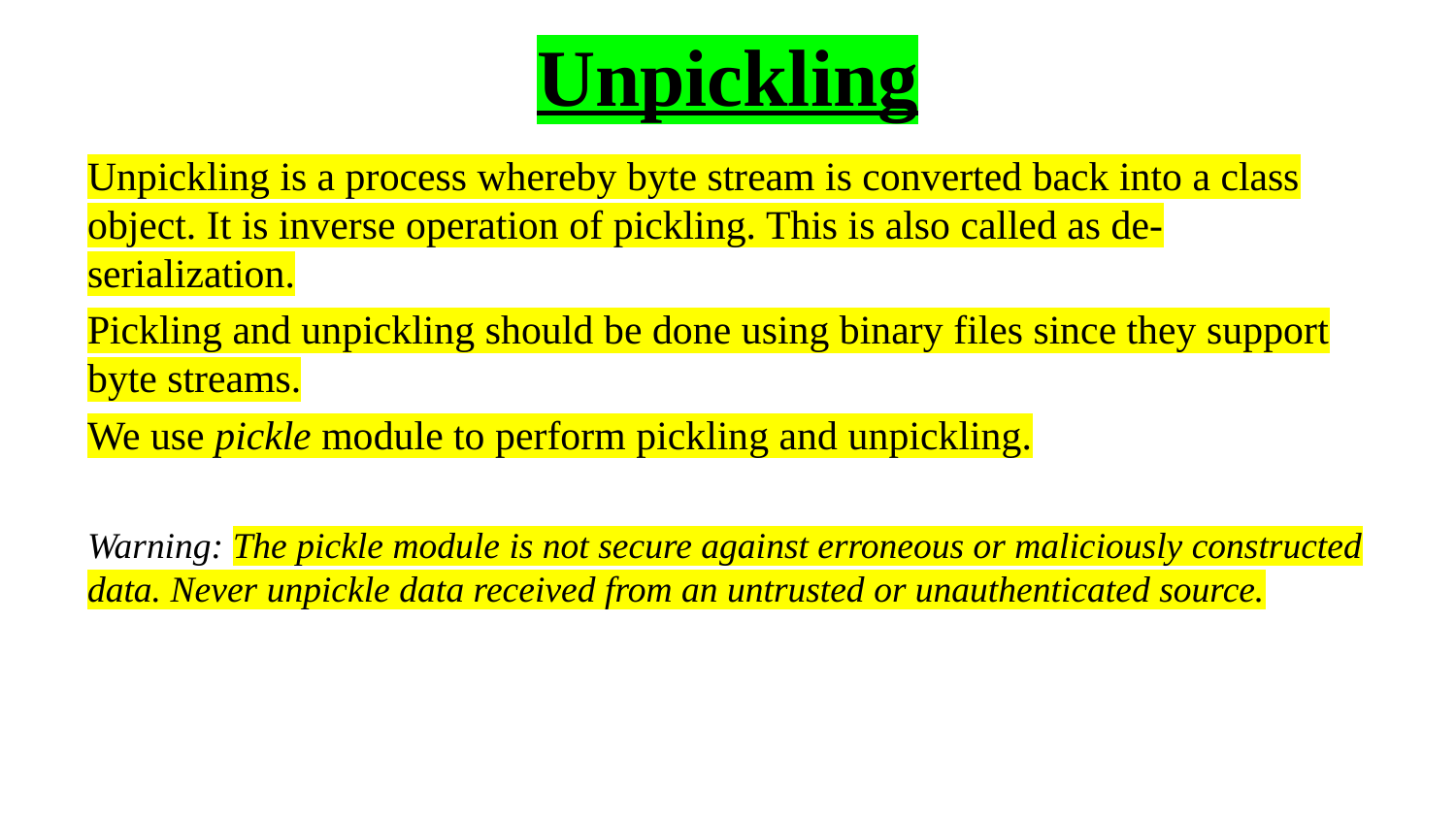

# Unpickling
Unpickling is a process whereby byte stream is converted back into a class object. It is inverse operation of pickling. This is also called as de-serialization.
Pickling and unpickling should be done using binary files since they support byte streams.
We use pickle module to perform pickling and unpickling.

Warning: The pickle module is not secure against erroneous or maliciously constructed data. Never unpickle data received from an untrusted or unauthenticated source.